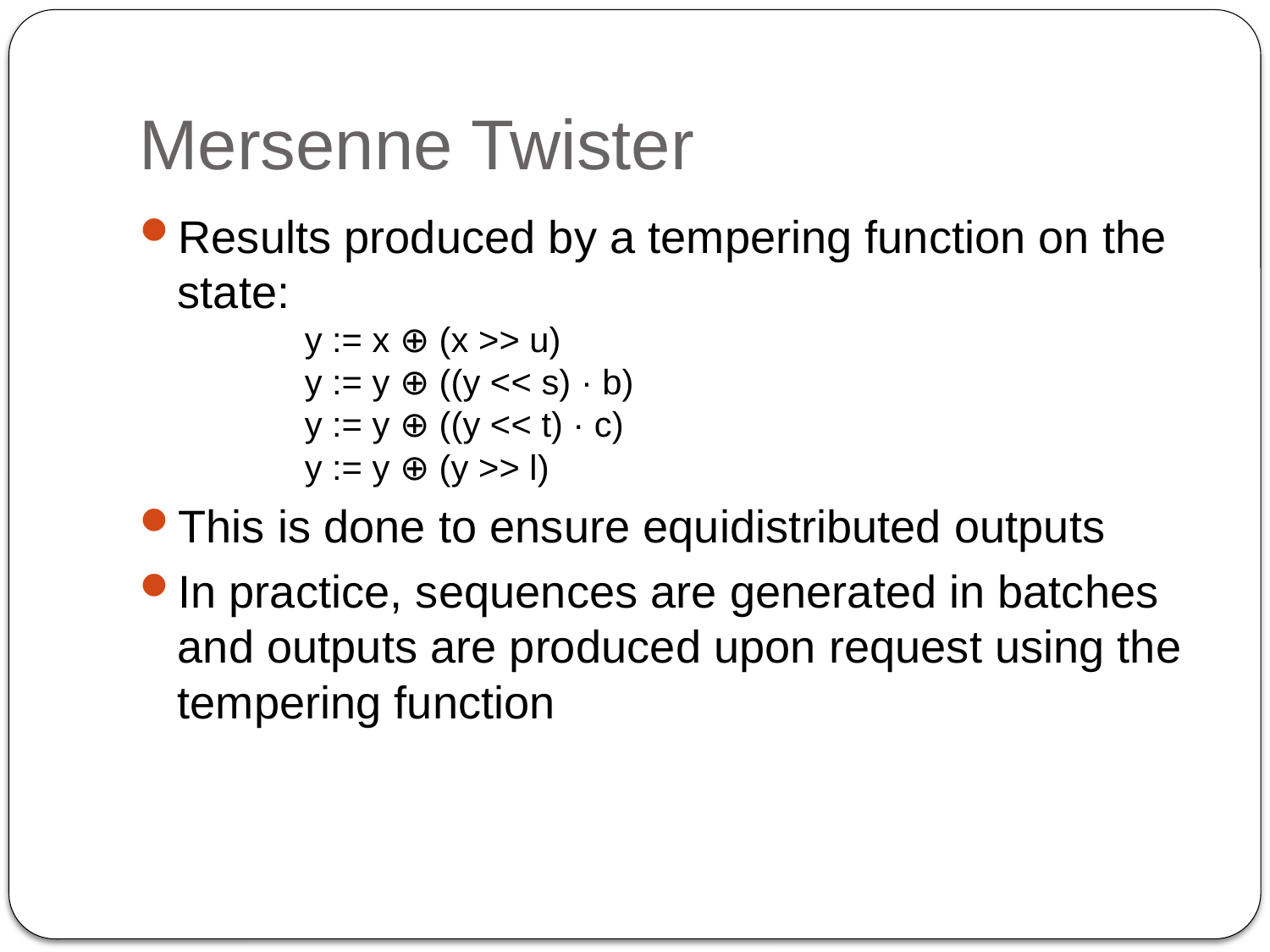

# Mersenne Twister
Results produced by a tempering function on the state:
	y := x ⊕ (x >> u)
	y := y ⊕ ((y << s) · b)
	y := y ⊕ ((y << t) · c)
	y := y ⊕ (y >> l)
This is done to ensure equidistributed outputs
In practice, sequences are generated in batches and outputs are produced upon request using the tempering function